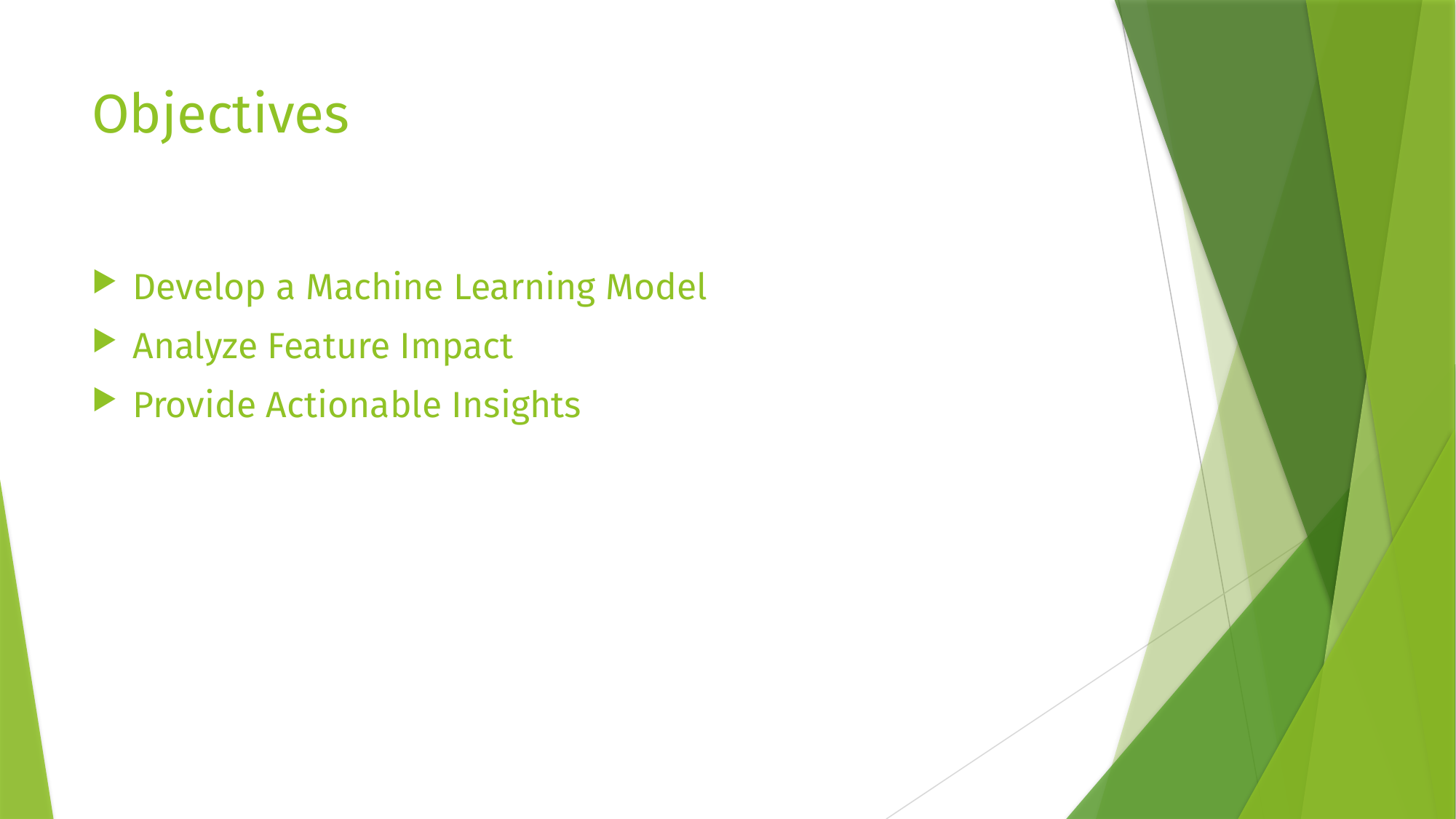

# Objectives
Develop a Machine Learning Model
Analyze Feature Impact
Provide Actionable Insights